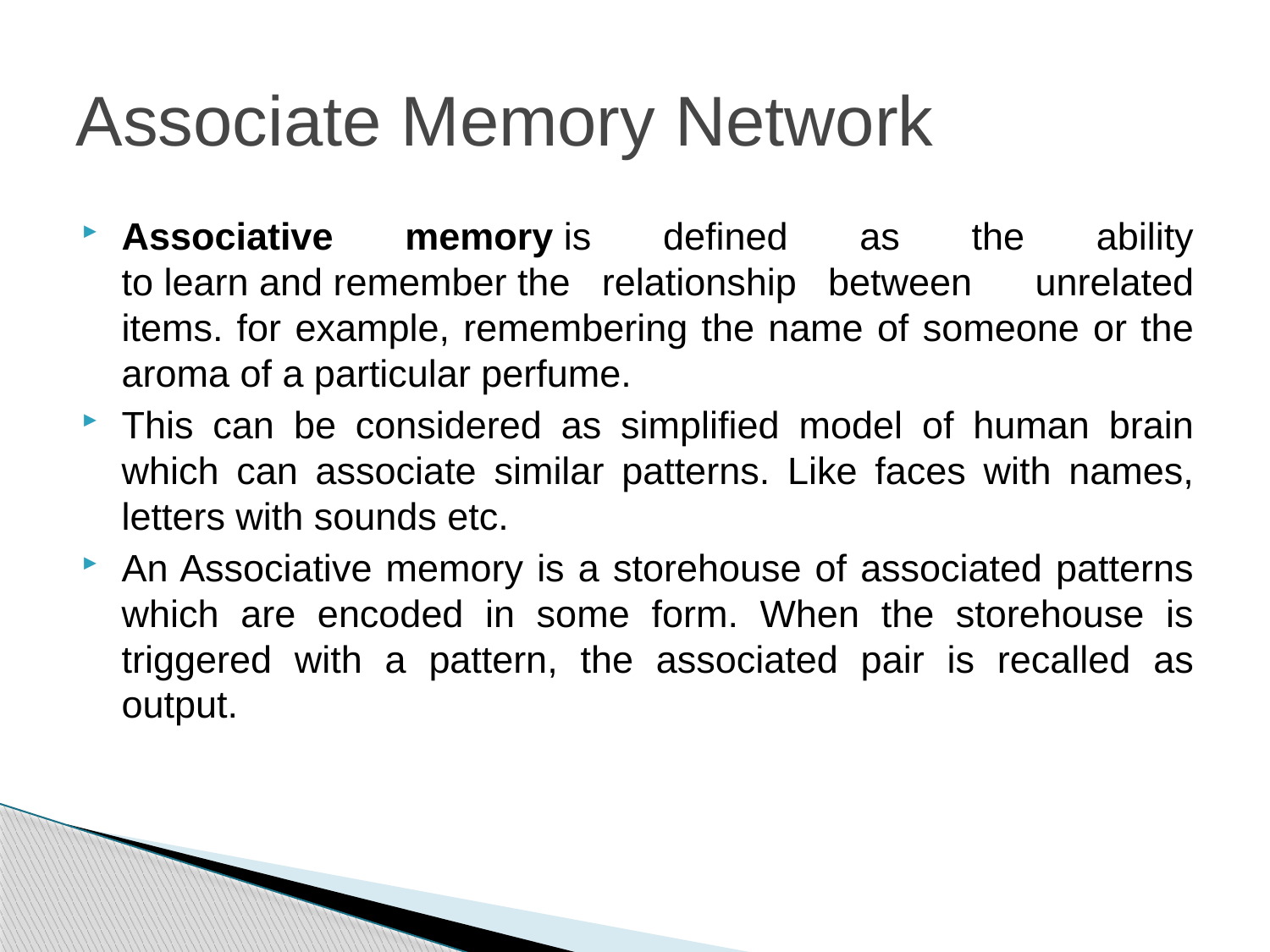

# Associate Memory Network
Associative memory is defined as the ability to learn and remember the relationship between  unrelated items. for example, remembering the name of someone or the aroma of a particular perfume.
This can be considered as simplified model of human brain which can associate similar patterns. Like faces with names, letters with sounds etc.
An Associative memory is a storehouse of associated patterns which are encoded in some form. When the storehouse is triggered with a pattern, the associated pair is recalled as output.